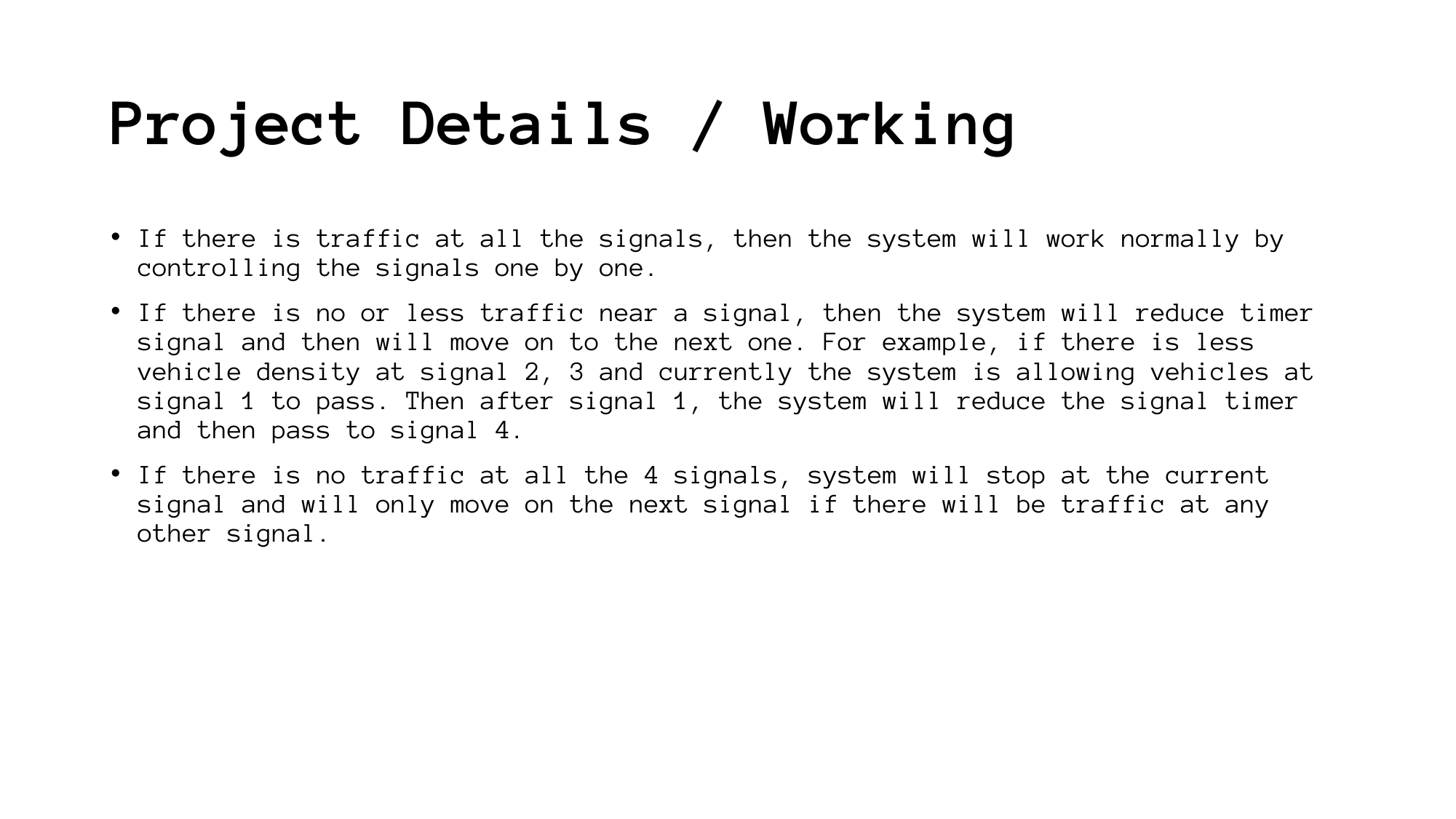

# Project Details / Working
If there is traffic at all the signals, then the system will work normally by controlling the signals one by one.
If there is no or less traffic near a signal, then the system will reduce timer signal and then will move on to the next one. For example, if there is less vehicle density at signal 2, 3 and currently the system is allowing vehicles at signal 1 to pass. Then after signal 1, the system will reduce the signal timer and then pass to signal 4.
If there is no traffic at all the 4 signals, system will stop at the current signal and will only move on the next signal if there will be traffic at any other signal.